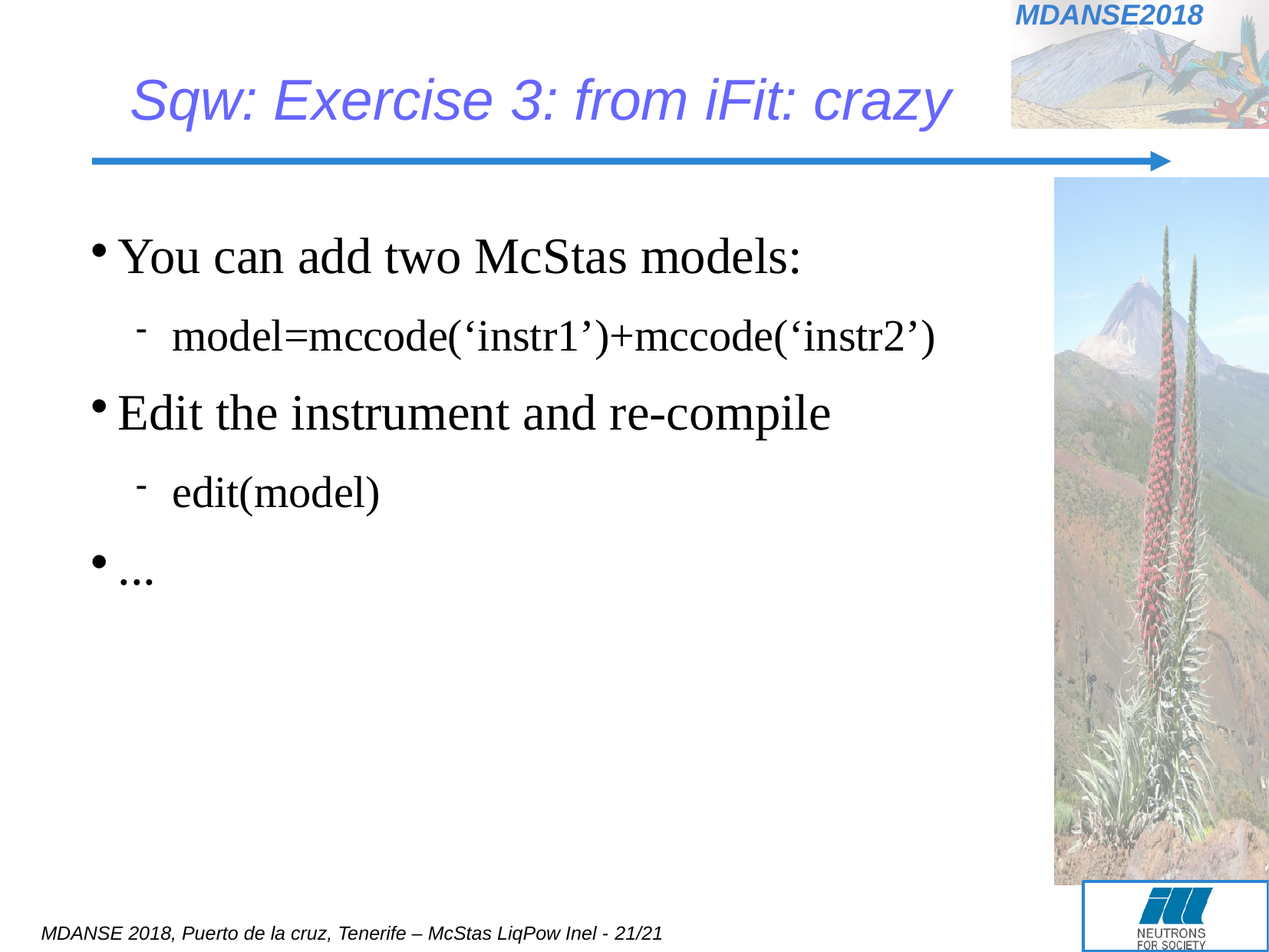

Sqw: Exercise 3: from iFit: crazy
You can add two McStas models:
model=mccode(‘instr1’)+mccode(‘instr2’)
Edit the instrument and re-compile
edit(model)
...